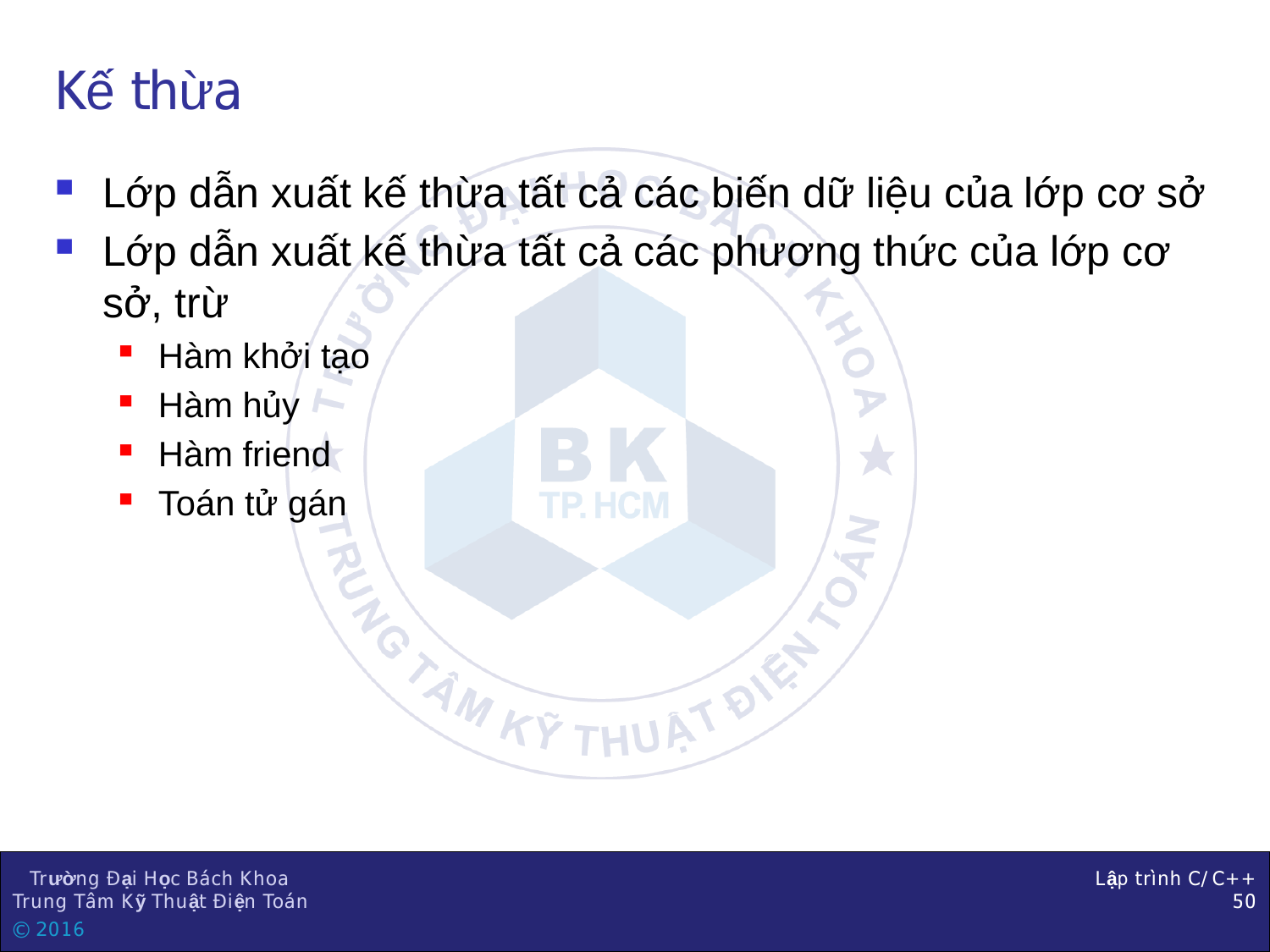

# Kế thừa
Lớp dẫn xuất kế thừa tất cả các biến dữ liệu của lớp cơ sở
Lớp dẫn xuất kế thừa tất cả các phương thức của lớp cơ sở, trừ
Hàm khởi tạo
Hàm hủy
Hàm friend
Toán tử gán